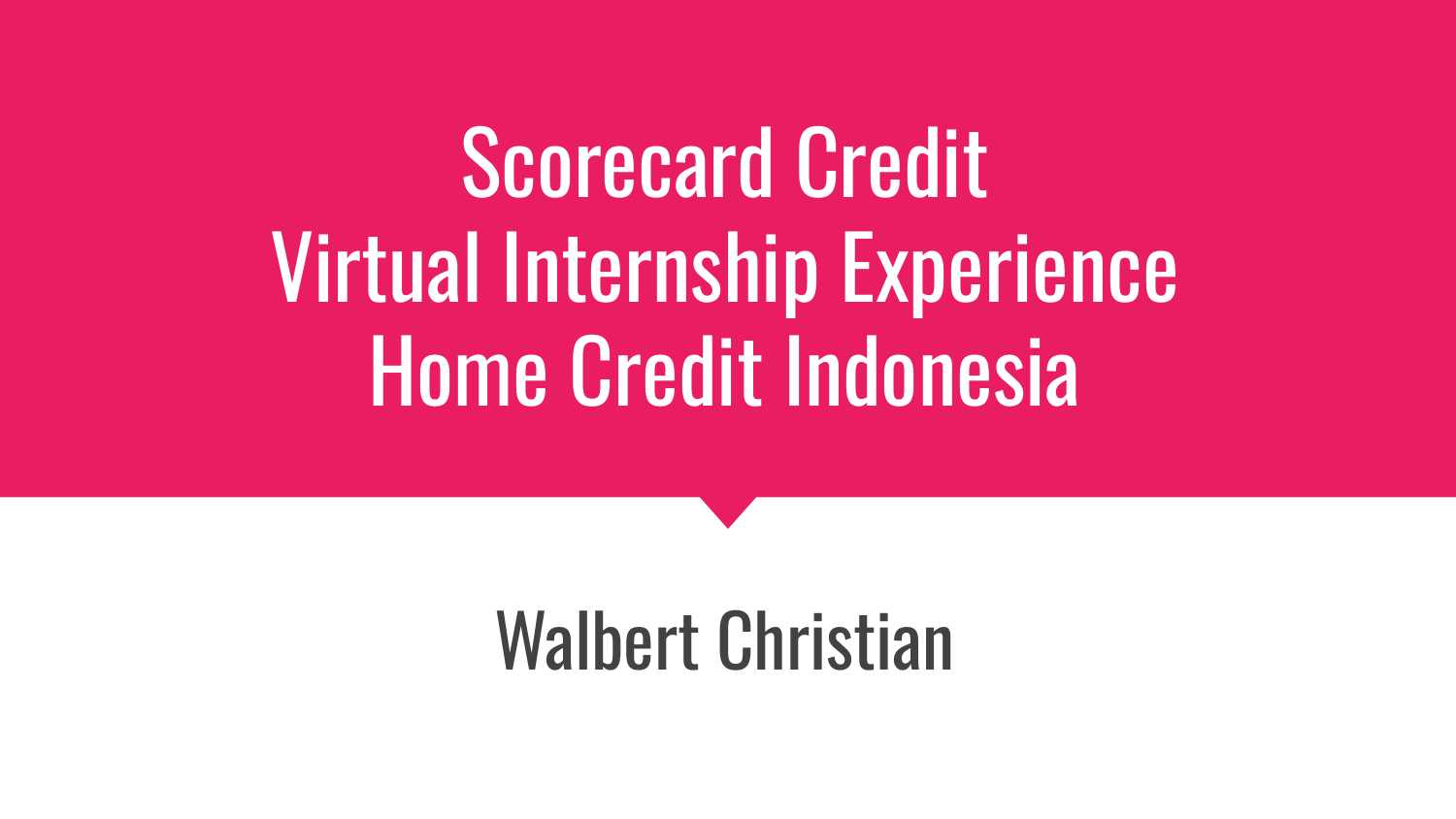

# Scorecard Credit
Virtual Internship Experience
Home Credit Indonesia
Walbert Christian